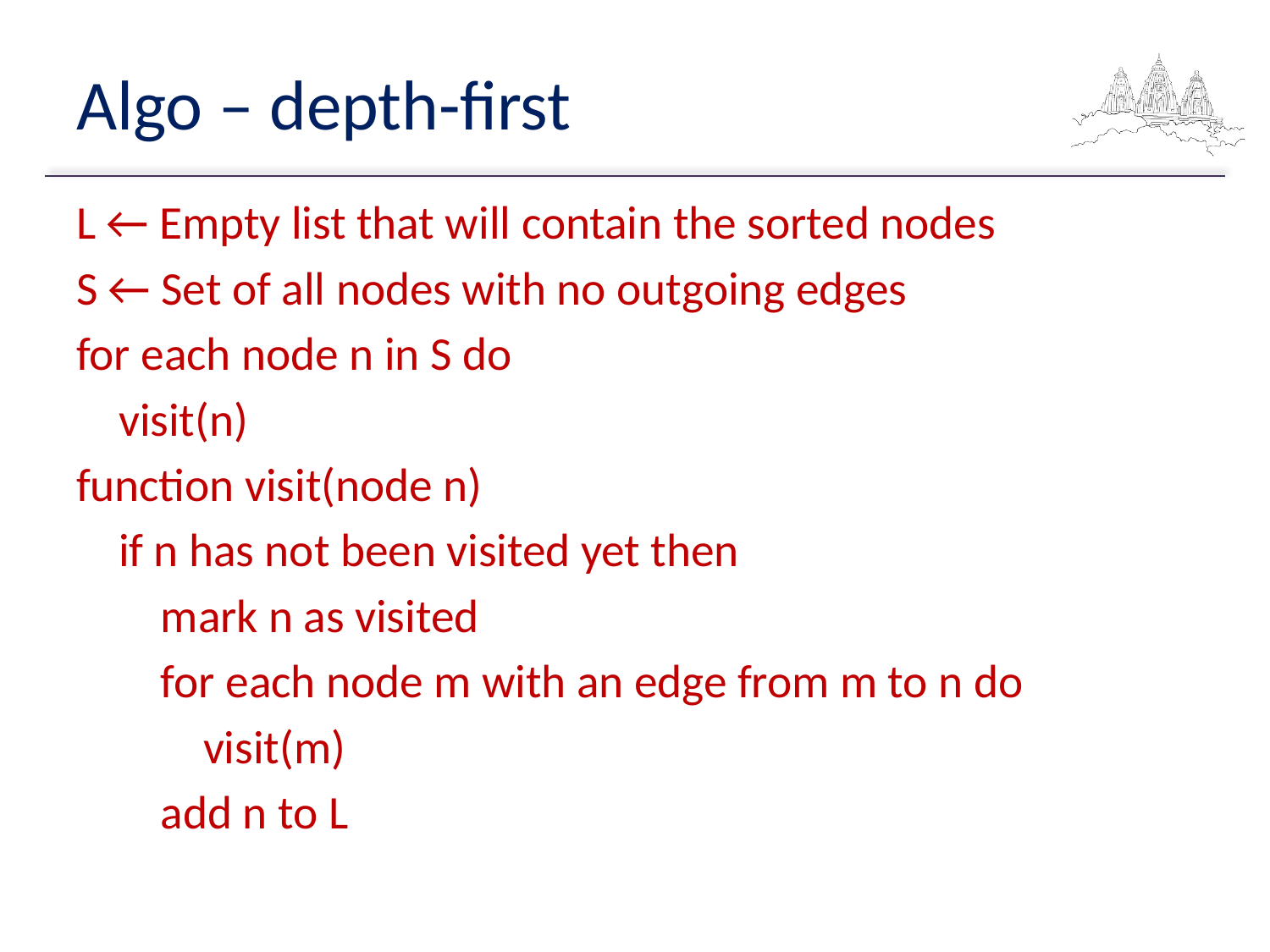

# Algo – depth-first
L ← Empty list that will contain the sorted nodes
S ← Set of all nodes with no outgoing edges
for each node n in S do
    visit(n)
function visit(node n)
    if n has not been visited yet then
        mark n as visited
        for each node m with an edge from m to n do
            visit(m)
        add n to L